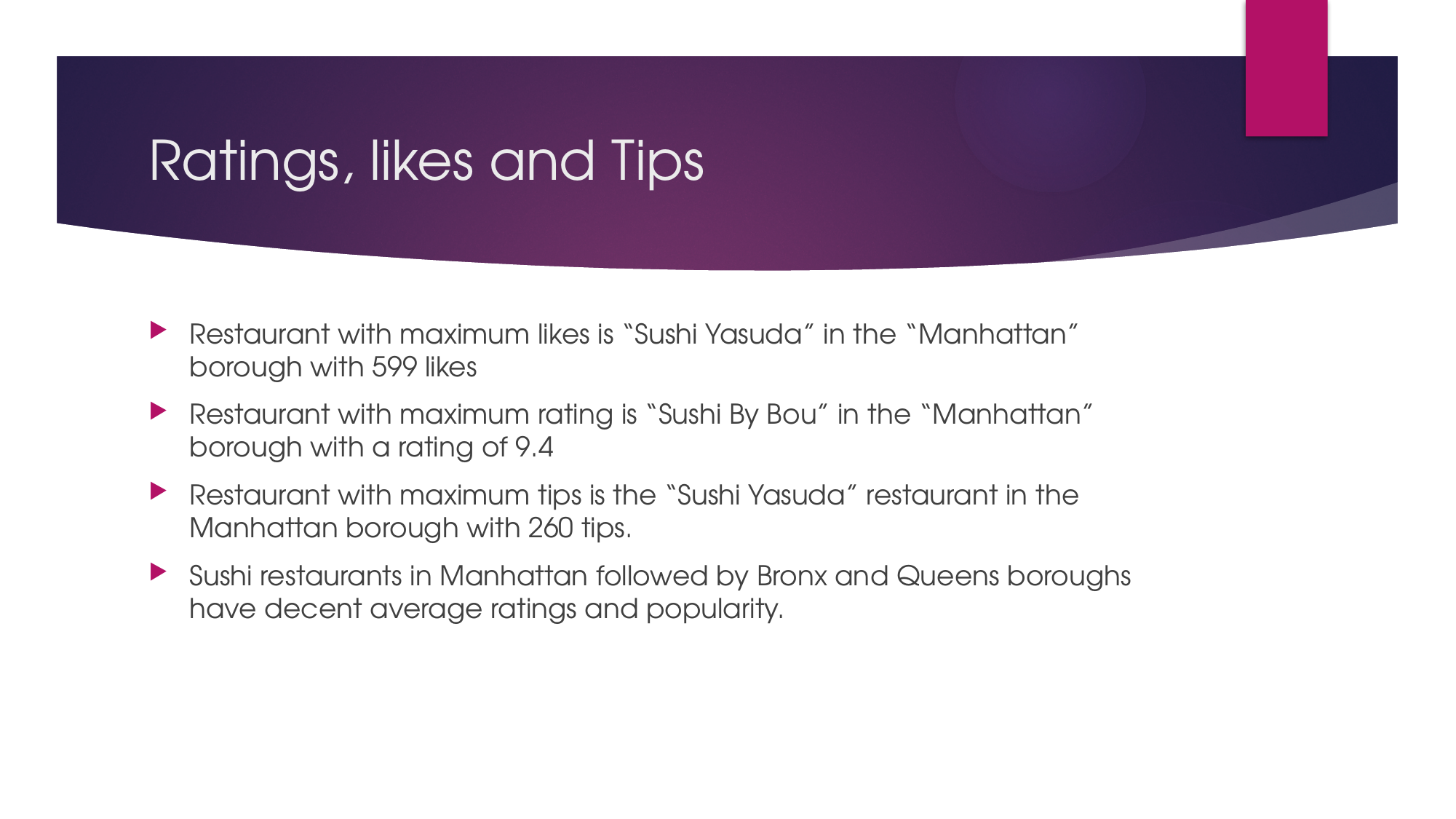

# Ratings, likes and Tips
Restaurant with maximum likes is “Sushi Yasuda” in the “Manhattan” borough with 599 likes
Restaurant with maximum rating is “Sushi By Bou” in the “Manhattan” borough with a rating of 9.4
Restaurant with maximum tips is the “Sushi Yasuda” restaurant in the Manhattan borough with 260 tips.
Sushi restaurants in Manhattan followed by Bronx and Queens boroughs have decent average ratings and popularity.